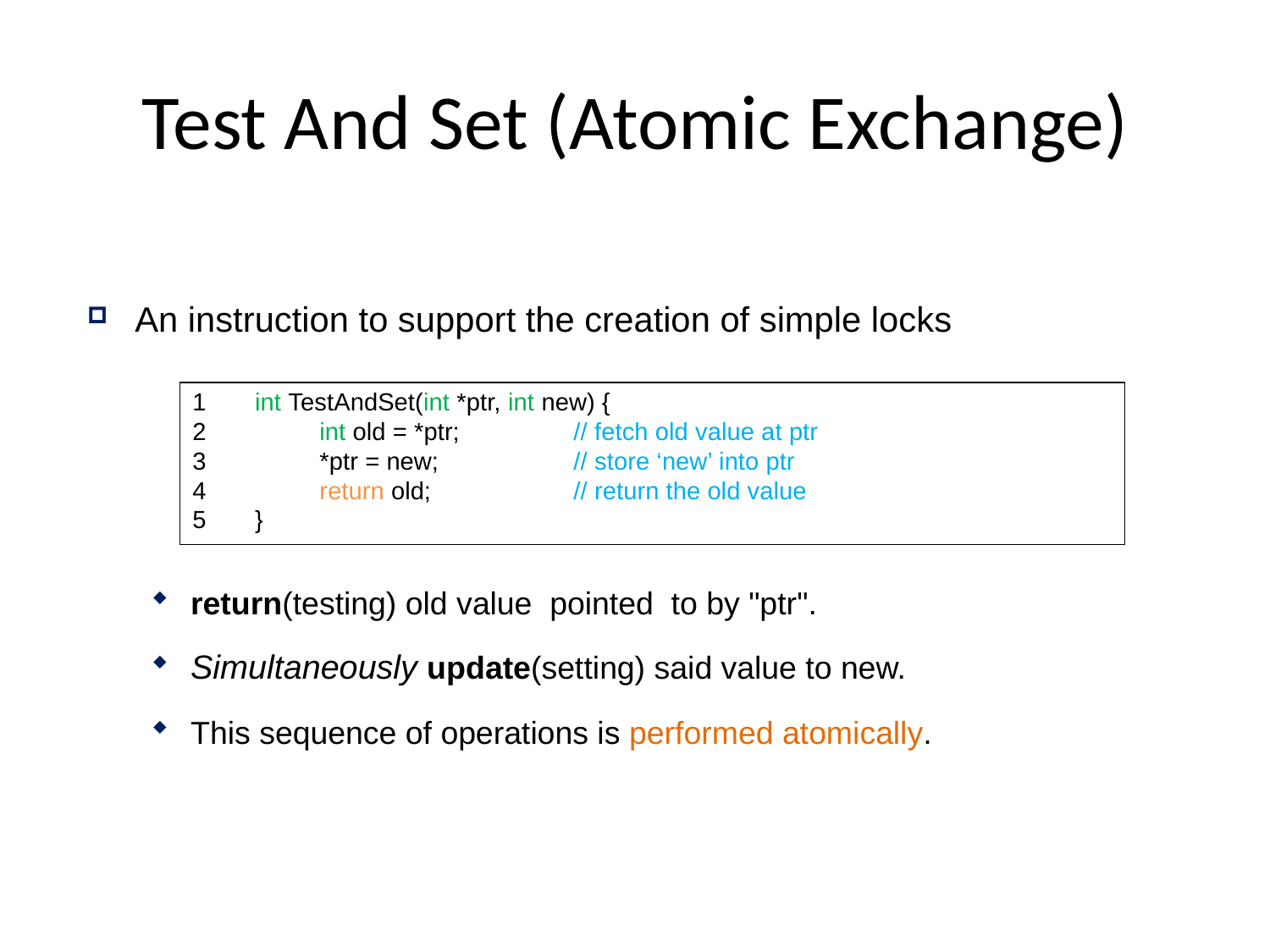

# Test And Set (Atomic Exchange)
An instruction to support the creation of simple locks

1	int TestAndSet(int *ptr, int new) {
2
3
4
5	}
int old = *ptr;
*ptr = new;  return old;
// fetch old value at ptr
// store ‘new’ into ptr
// return the old value
return(testing) old value  pointed  to by "ptr".
Simultaneously update(setting) said value to new.
This sequence of operations is performed atomically.